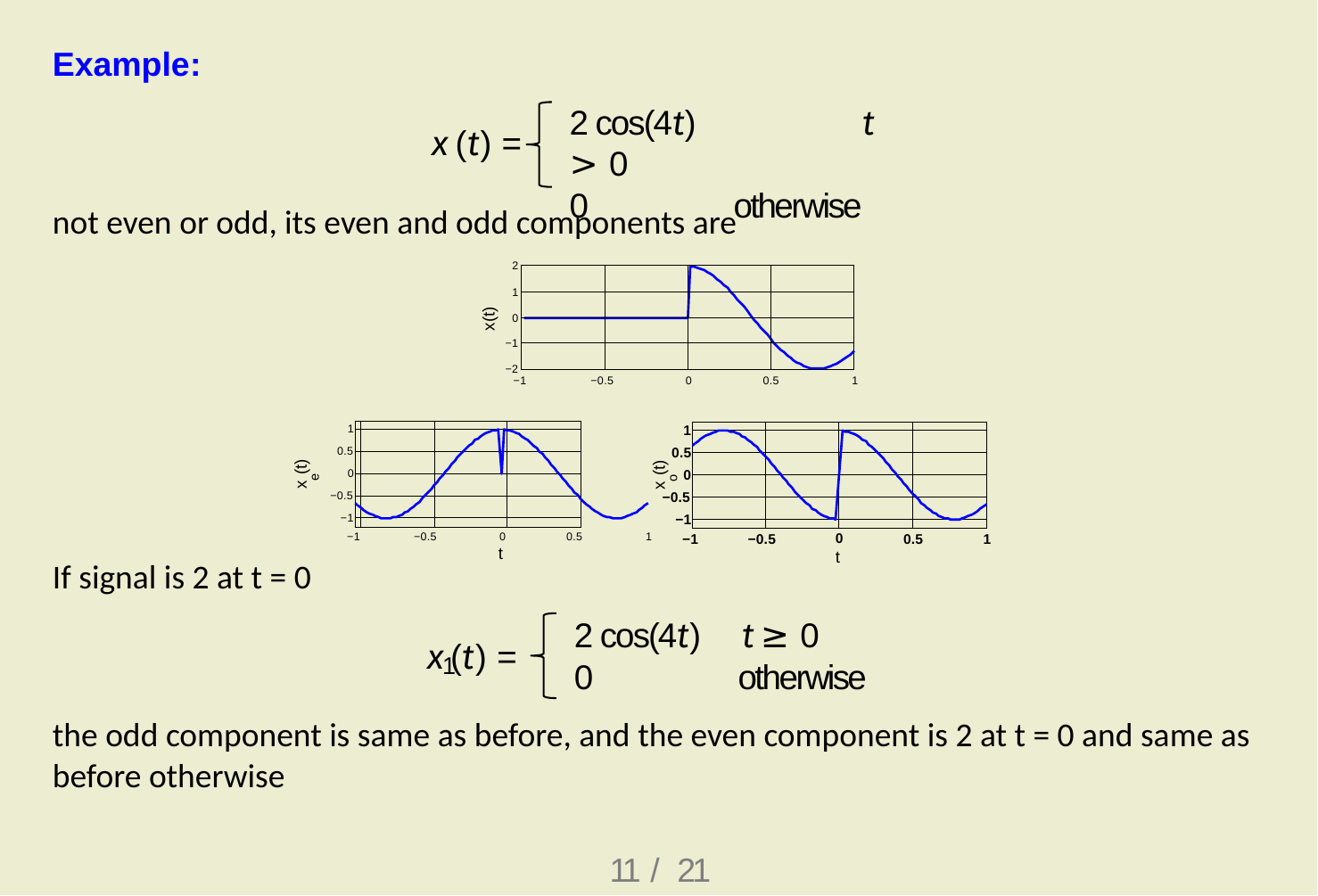

# Example:
2 cos(4t) 	   t > 0
0	   otherwise

x (t) =
not even or odd, its even and odd components are
2

1

0
−1

−2
|  |  |  |  |
| --- | --- | --- | --- |
|  |  |  |  |
|  |  |  |  |
|  |  |  |  |

x(t)
−1
−0.5
0
0.5
1

1
0.5
0
−0.5
−1
1
0.5
0
−0.5
−1
|  |  |  |  |
| --- | --- | --- | --- |
|  |  |  |  |
|  |  |  |  |
|  |  |  |  |
|  |  |  |  |
|  |  |  |  |
|  |  |  |  |
| --- | --- | --- | --- |
|  |  |  |  |
|  |  |  |  |
|  |  |  |  |
|  |  |  |  |
|  |  |  |  |

x (t)
e
x (t)
o

−1
−0.5
0
t
0.5
1
−1
−0.5
0
t
0.5
1
If signal is 2 at t = 0
2 cos(4t)     t ≥ 0
0	   otherwise

x (t) =
1
the odd component is same as before, and the even component is 2 at t = 0 and same as  before otherwise
11 / 21